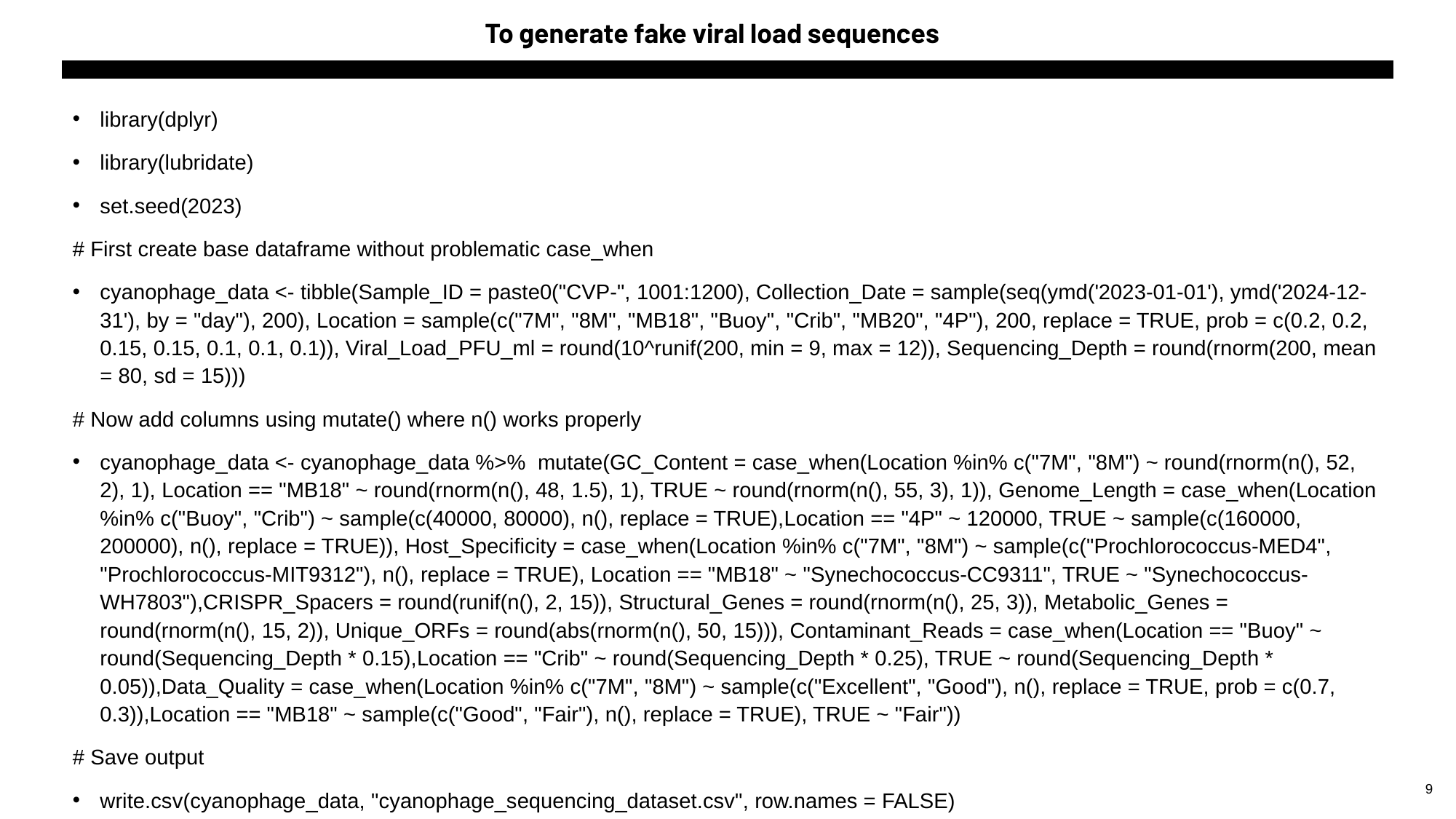

# To generate fake viral load sequences
library(dplyr)
library(lubridate)
set.seed(2023)
# First create base dataframe without problematic case_when
cyanophage_data <- tibble(Sample_ID = paste0("CVP-", 1001:1200), Collection_Date = sample(seq(ymd('2023-01-01'), ymd('2024-12-31'), by = "day"), 200), Location = sample(c("7M", "8M", "MB18", "Buoy", "Crib", "MB20", "4P"), 200, replace = TRUE, prob = c(0.2, 0.2, 0.15, 0.15, 0.1, 0.1, 0.1)), Viral_Load_PFU_ml = round(10^runif(200, min = 9, max = 12)), Sequencing_Depth = round(rnorm(200, mean = 80, sd = 15)))
# Now add columns using mutate() where n() works properly
cyanophage_data <- cyanophage_data %>%  mutate(GC_Content = case_when(Location %in% c("7M", "8M") ~ round(rnorm(n(), 52, 2), 1), Location == "MB18" ~ round(rnorm(n(), 48, 1.5), 1), TRUE ~ round(rnorm(n(), 55, 3), 1)), Genome_Length = case_when(Location %in% c("Buoy", "Crib") ~ sample(c(40000, 80000), n(), replace = TRUE),Location == "4P" ~ 120000, TRUE ~ sample(c(160000, 200000), n(), replace = TRUE)), Host_Specificity = case_when(Location %in% c("7M", "8M") ~ sample(c("Prochlorococcus-MED4", "Prochlorococcus-MIT9312"), n(), replace = TRUE), Location == "MB18" ~ "Synechococcus-CC9311", TRUE ~ "Synechococcus-WH7803"),CRISPR_Spacers = round(runif(n(), 2, 15)), Structural_Genes = round(rnorm(n(), 25, 3)), Metabolic_Genes = round(rnorm(n(), 15, 2)), Unique_ORFs = round(abs(rnorm(n(), 50, 15))), Contaminant_Reads = case_when(Location == "Buoy" ~ round(Sequencing_Depth * 0.15),Location == "Crib" ~ round(Sequencing_Depth * 0.25), TRUE ~ round(Sequencing_Depth * 0.05)),Data_Quality = case_when(Location %in% c("7M", "8M") ~ sample(c("Excellent", "Good"), n(), replace = TRUE, prob = c(0.7, 0.3)),Location == "MB18" ~ sample(c("Good", "Fair"), n(), replace = TRUE), TRUE ~ "Fair"))
# Save output
write.csv(cyanophage_data, "cyanophage_sequencing_dataset.csv", row.names = FALSE)

9